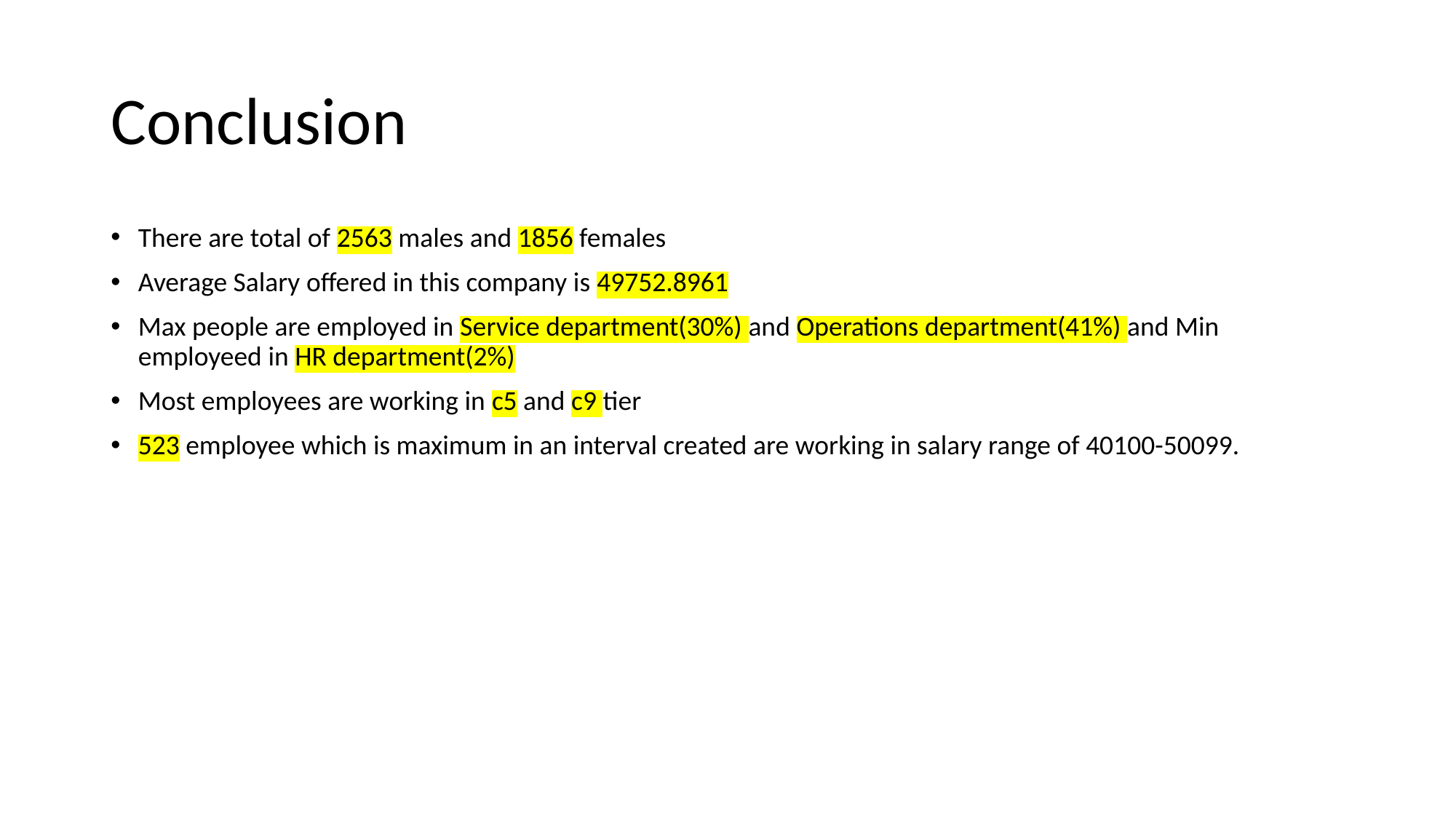

# Conclusion
There are total of 2563 males and 1856 females
Average Salary offered in this company is 49752.8961
Max people are employed in Service department(30%) and Operations department(41%) and Min employeed in HR department(2%)
Most employees are working in c5 and c9 tier
523 employee which is maximum in an interval created are working in salary range of 40100-50099.